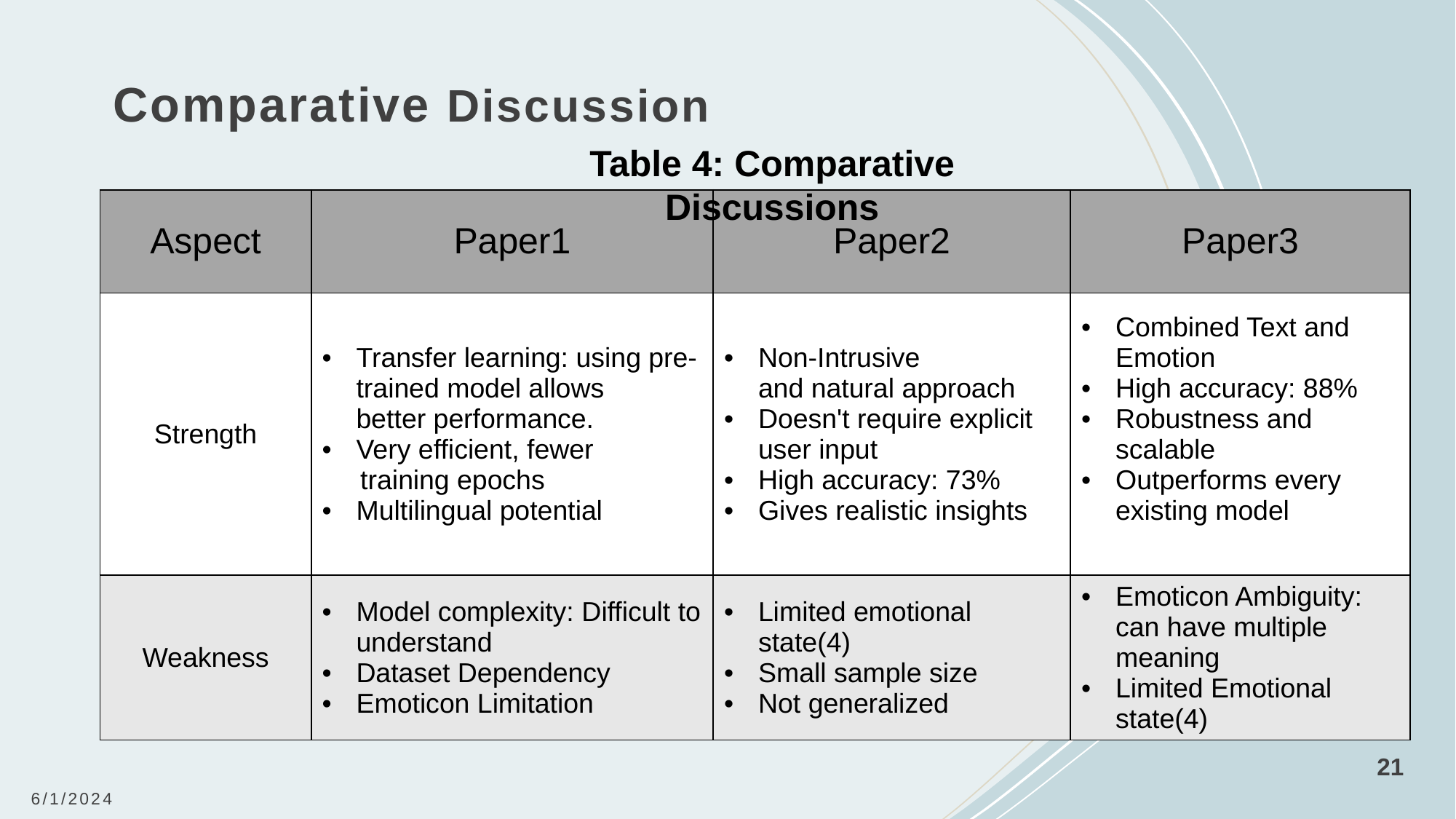

# Comparative Discussion
Table 4: Comparative Discussions
| Aspect | Paper1 | Paper2 | Paper3 |
| --- | --- | --- | --- |
| Strength | Transfer learning: using pre-trained model allows better performance. Very efficient, fewer       training epochs Multilingual potential | Non-Intrusive and natural approach Doesn't require explicit user input High accuracy: 73% Gives realistic insights | Combined Text and Emotion High accuracy: 88% Robustness and scalable Outperforms every existing model |
| Weakness | Model complexity: Difficult to understand Dataset Dependency Emoticon Limitation | Limited emotional state(4) Small sample size Not generalized | Emoticon Ambiguity: can have multiple meaning Limited Emotional state(4) |
21
6/1/2024